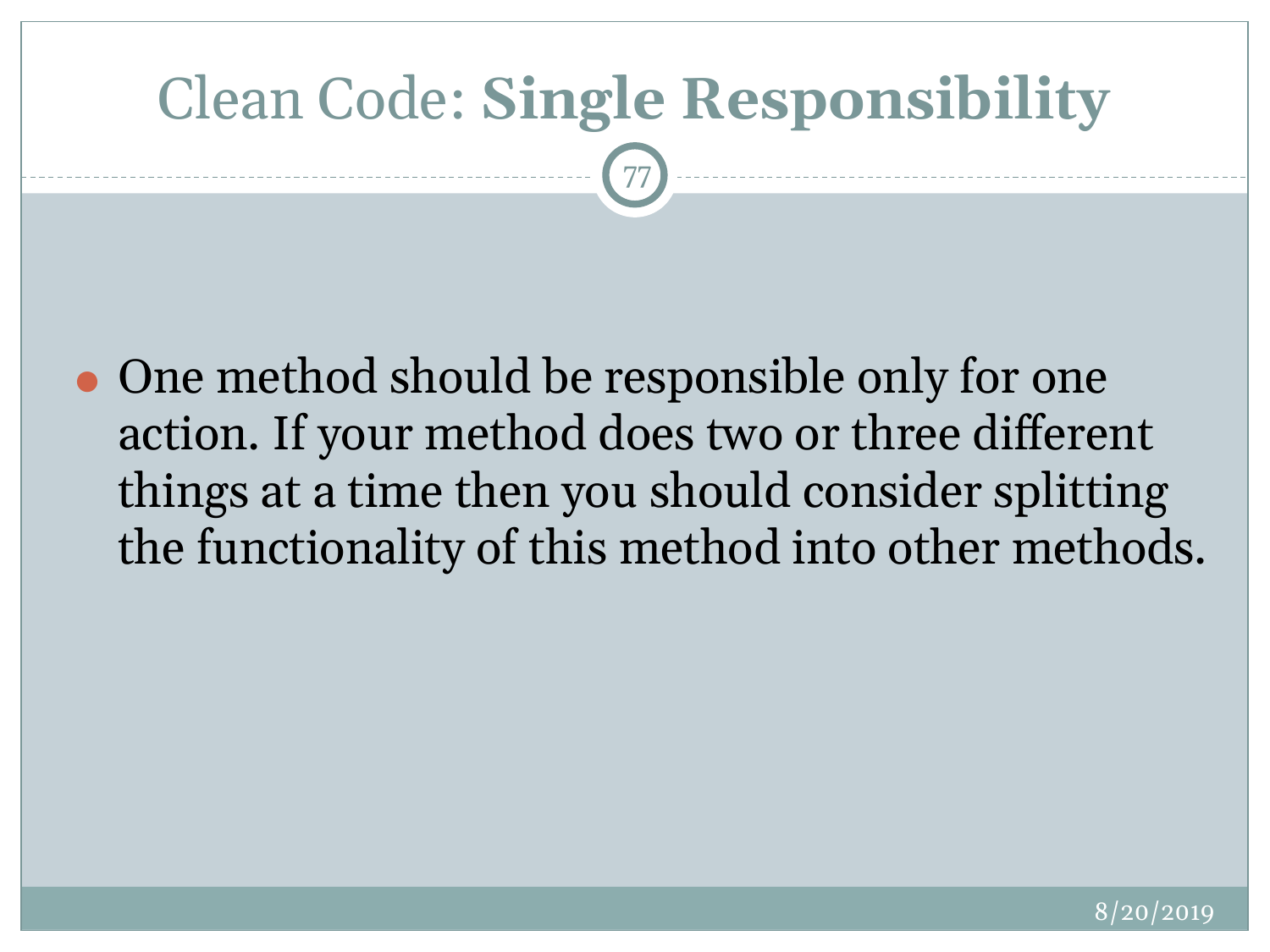

# Clean Code: Single Responsibility
77

One method should be responsible only for one action. If your method does two or three different things at a time then you should consider splitting the functionality of this method into other methods.
8/20/2019